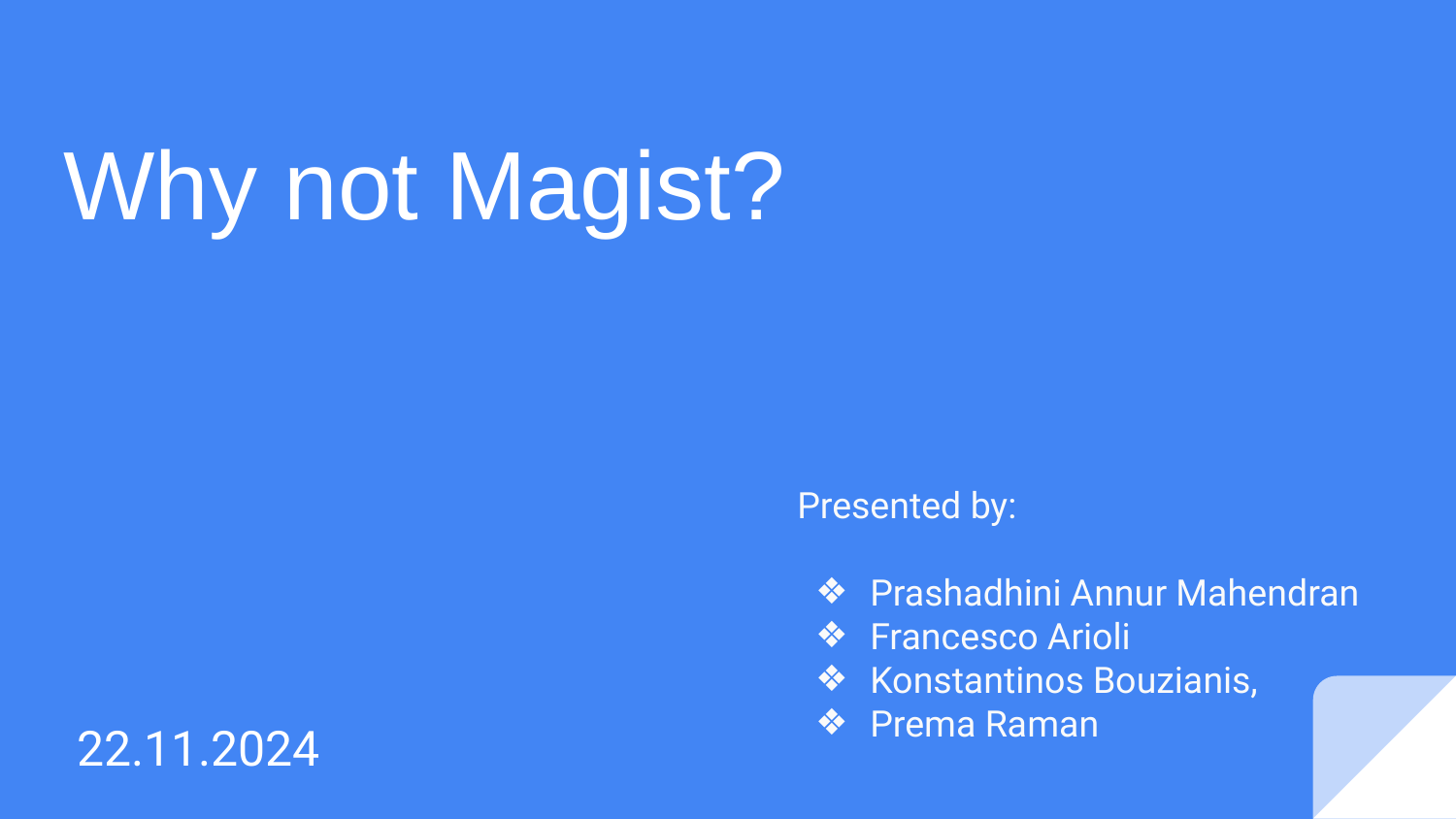

# Why not Magist?
Presented by:

Prashadhini Annur Mahendran
Francesco Arioli
Konstantinos Bouzianis,
Prema Raman
22.11.2024